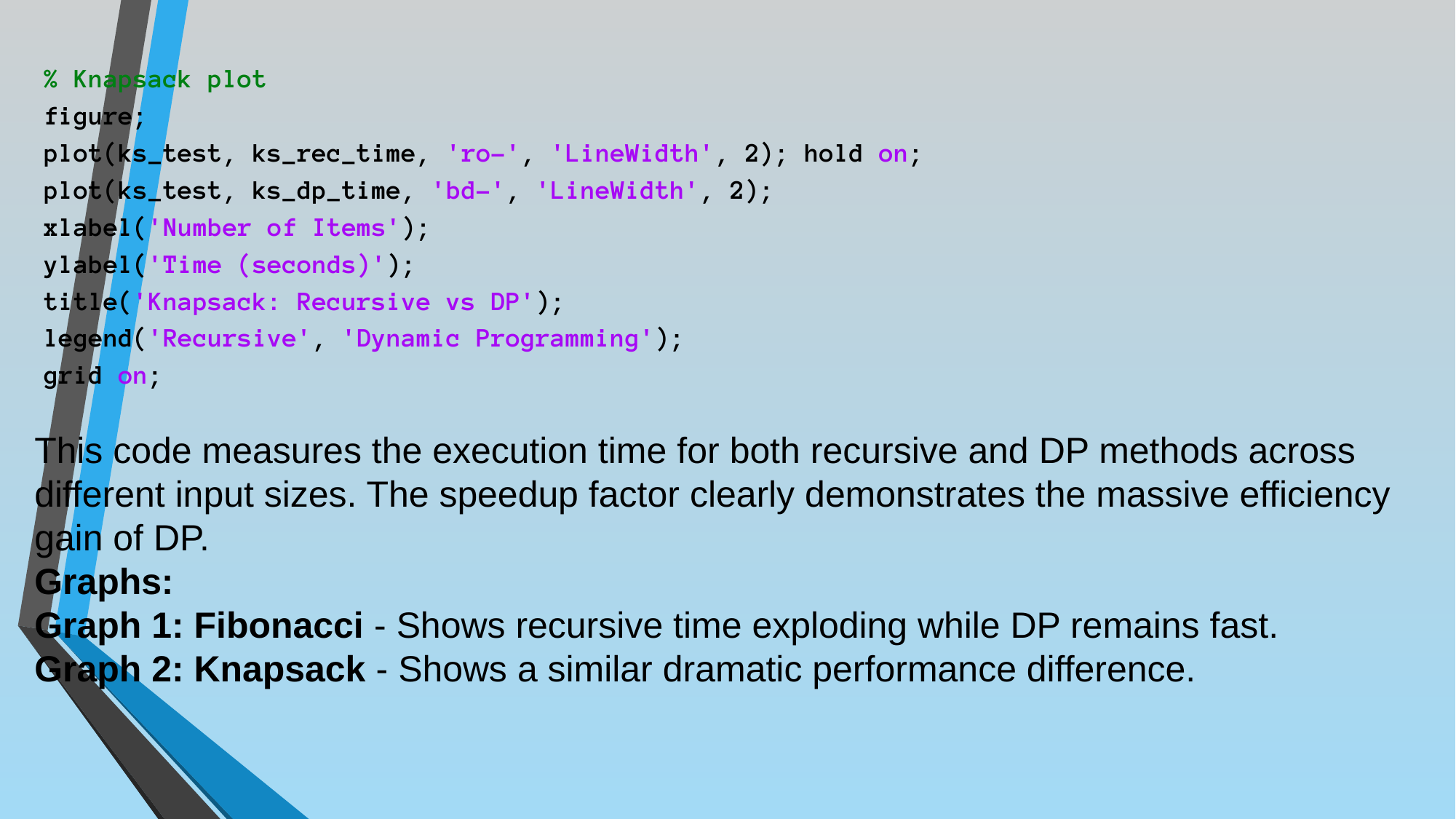

% Knapsack plot
figure;
plot(ks_test, ks_rec_time, 'ro-', 'LineWidth', 2); hold on;
plot(ks_test, ks_dp_time, 'bd-', 'LineWidth', 2);
xlabel('Number of Items');
ylabel('Time (seconds)');
title('Knapsack: Recursive vs DP');
legend('Recursive', 'Dynamic Programming');
grid on;

This code measures the execution time for both recursive and DP methods across different input sizes. The speedup factor clearly demonstrates the massive efficiency gain of DP.
Graphs:
Graph 1: Fibonacci - Shows recursive time exploding while DP remains fast.
Graph 2: Knapsack - Shows a similar dramatic performance difference.